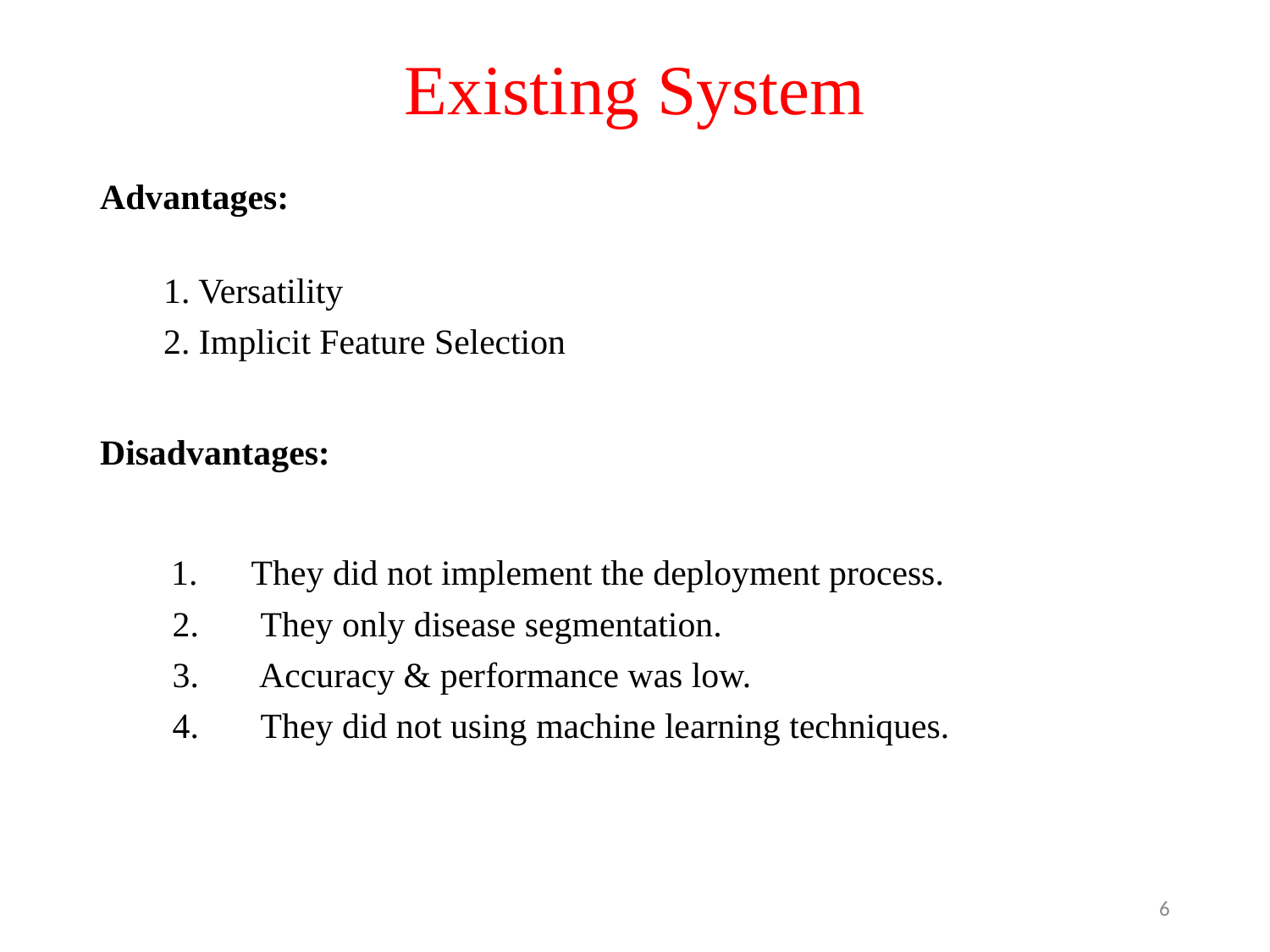

# Existing System
Advantages:

1. Versatility
2. Implicit Feature Selection

Disadvantages:

        1.      They did not implement the deployment process.
 2.       They only disease segmentation.
 3.       Accuracy & performance was low.
 4.       They did not using machine learning techniques.
6